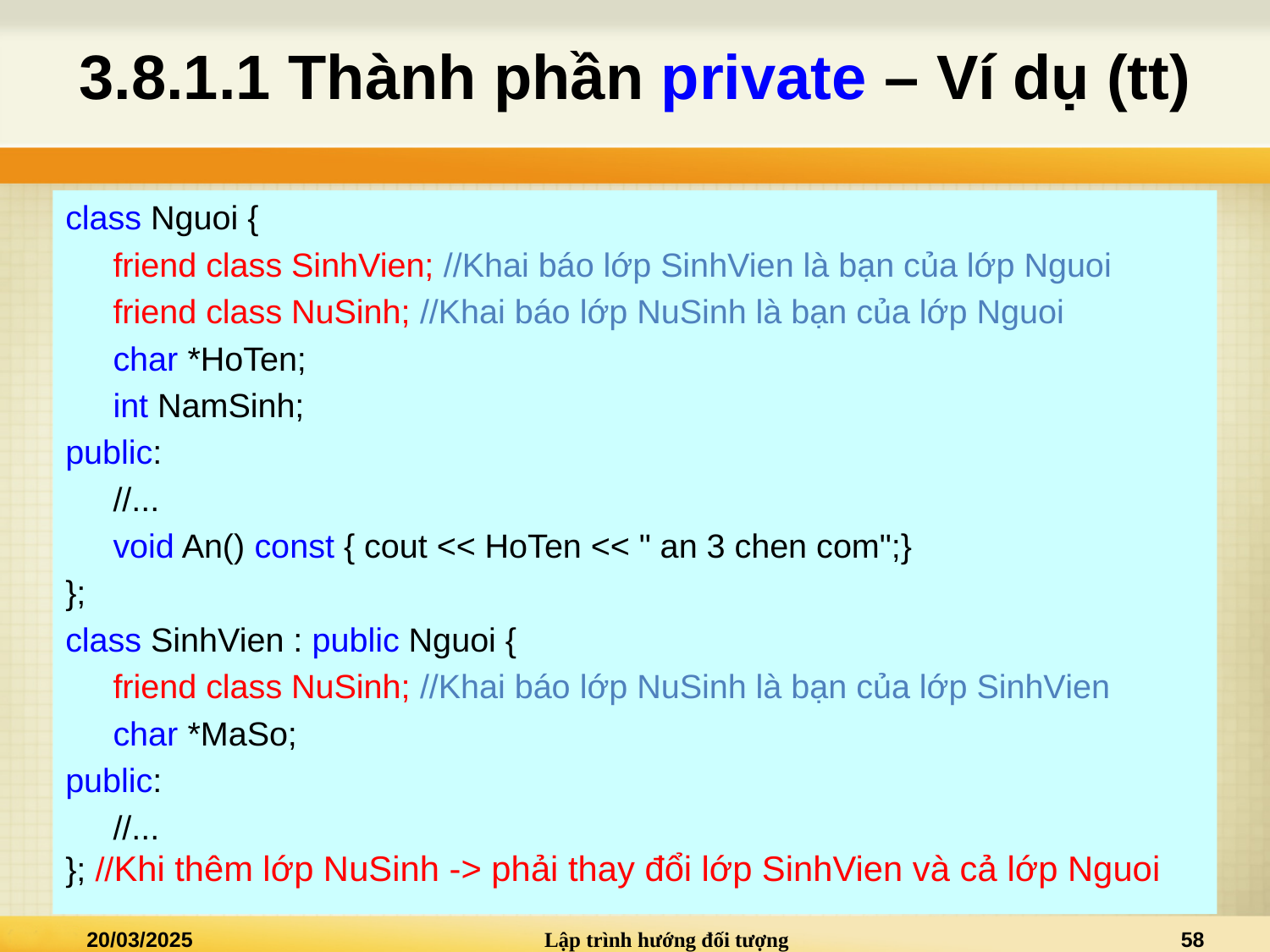

# 3.8.1.1 Thành phần private – Ví dụ (tt)
class Nguoi {
	friend class SinhVien; //Khai báo lớp SinhVien là bạn của lớp Nguoi
	friend class NuSinh; //Khai báo lớp NuSinh là bạn của lớp Nguoi
	char *HoTen;
	int NamSinh;
public:
	//...
	void An() const { cout << HoTen << " an 3 chen com";}
};
class SinhVien : public Nguoi {
	friend class NuSinh; //Khai báo lớp NuSinh là bạn của lớp SinhVien
	char *MaSo;
public:
	//...
}; //Khi thêm lớp NuSinh -> phải thay đổi lớp SinhVien và cả lớp Nguoi

20/03/2025
Lập trình hướng đối tượng
58